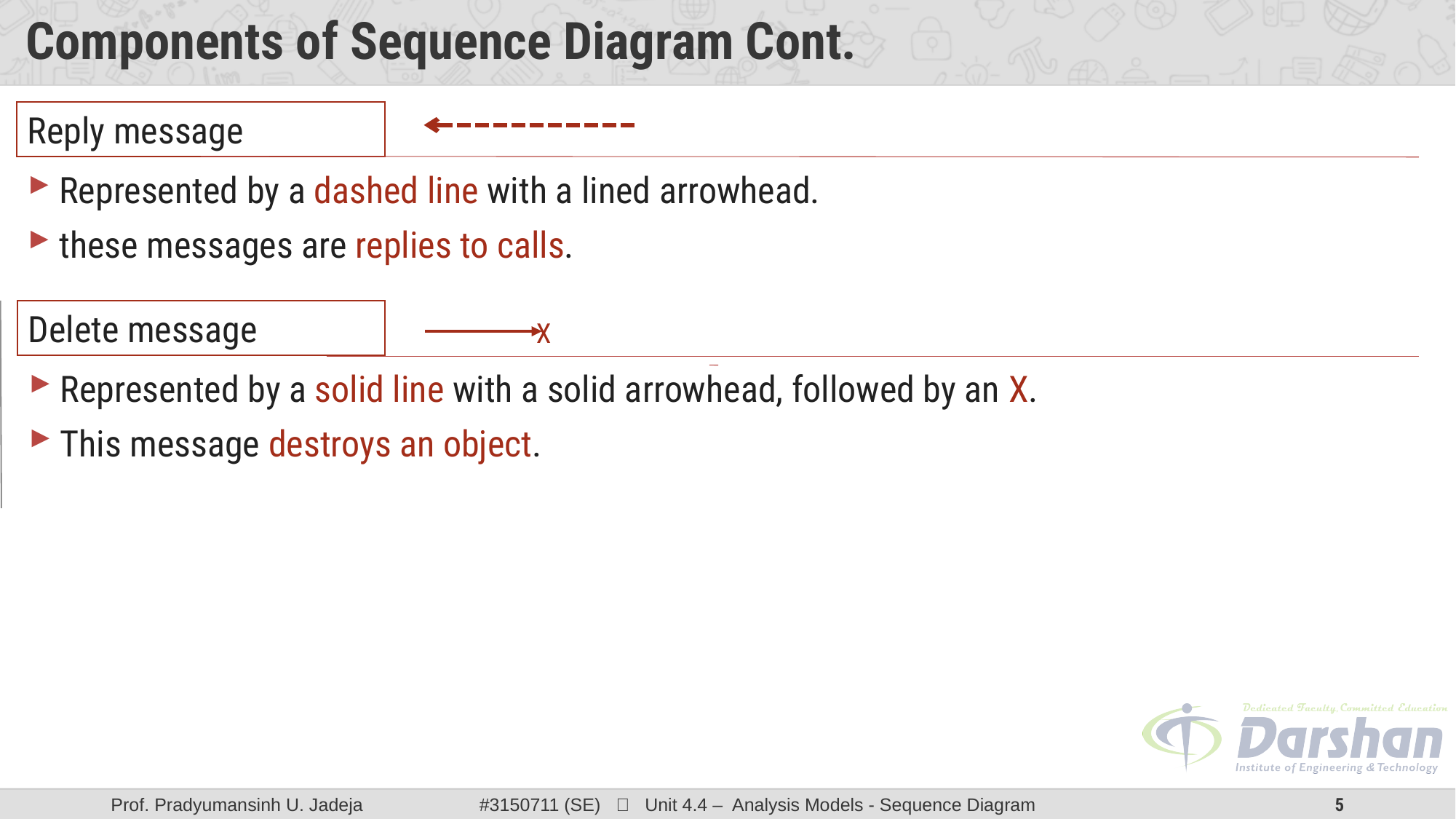

# Components of Sequence Diagram Cont.
Reply message
Represented by a dashed line with a lined arrowhead.
these messages are replies to calls.
Delete message
X
Represented by a solid line with a solid arrowhead, followed by an X.
This message destroys an object.